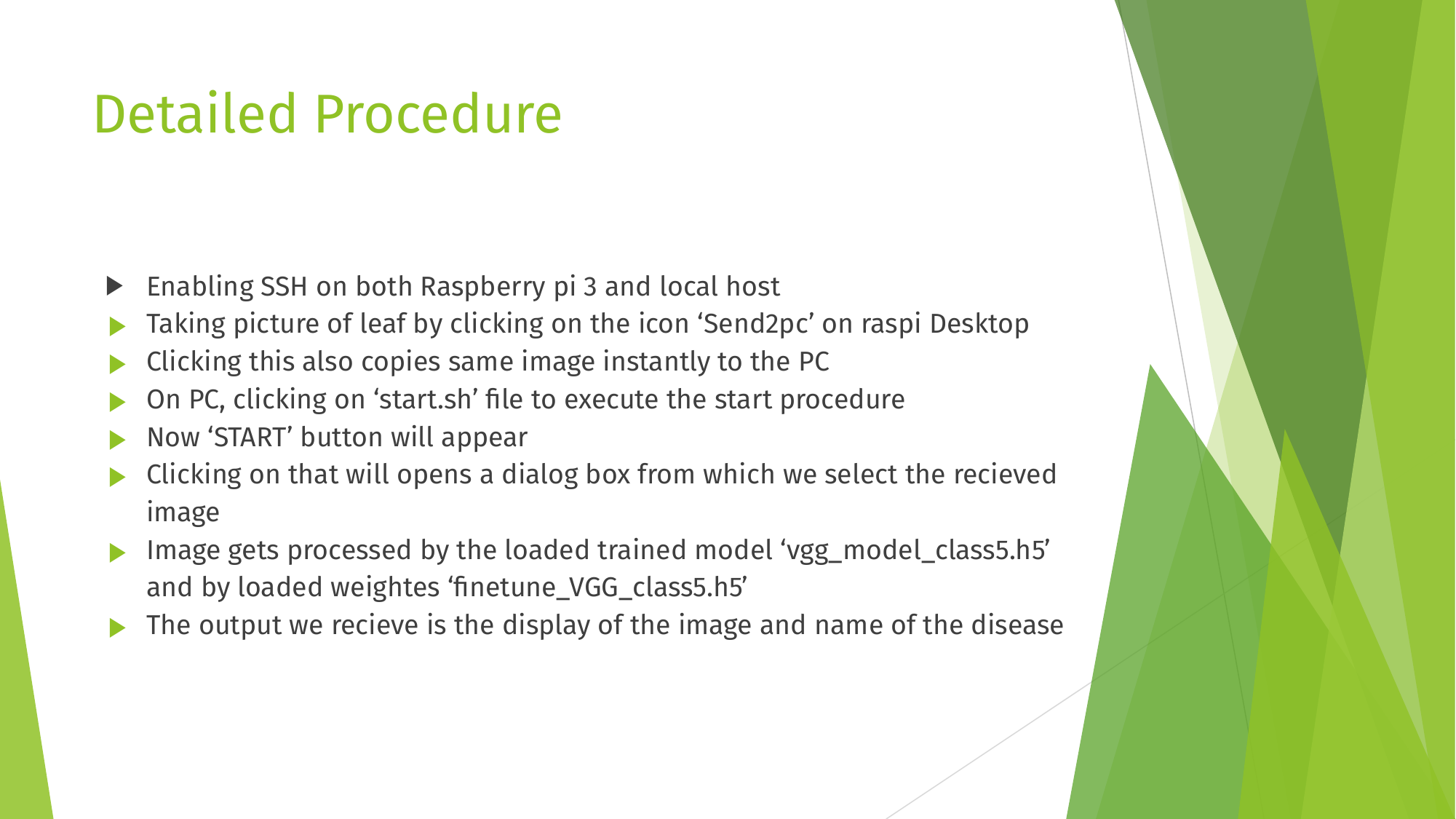

# Detailed Procedure
Enabling SSH on both Raspberry pi 3 and local host
Taking picture of leaf by clicking on the icon ‘Send2pc’ on raspi Desktop
Clicking this also copies same image instantly to the PC
On PC, clicking on ‘start.sh’ file to execute the start procedure
Now ‘START’ button will appear
Clicking on that will opens a dialog box from which we select the recieved image
Image gets processed by the loaded trained model ‘vgg_model_class5.h5’ and by loaded weightes ‘finetune_VGG_class5.h5’
The output we recieve is the display of the image and name of the disease